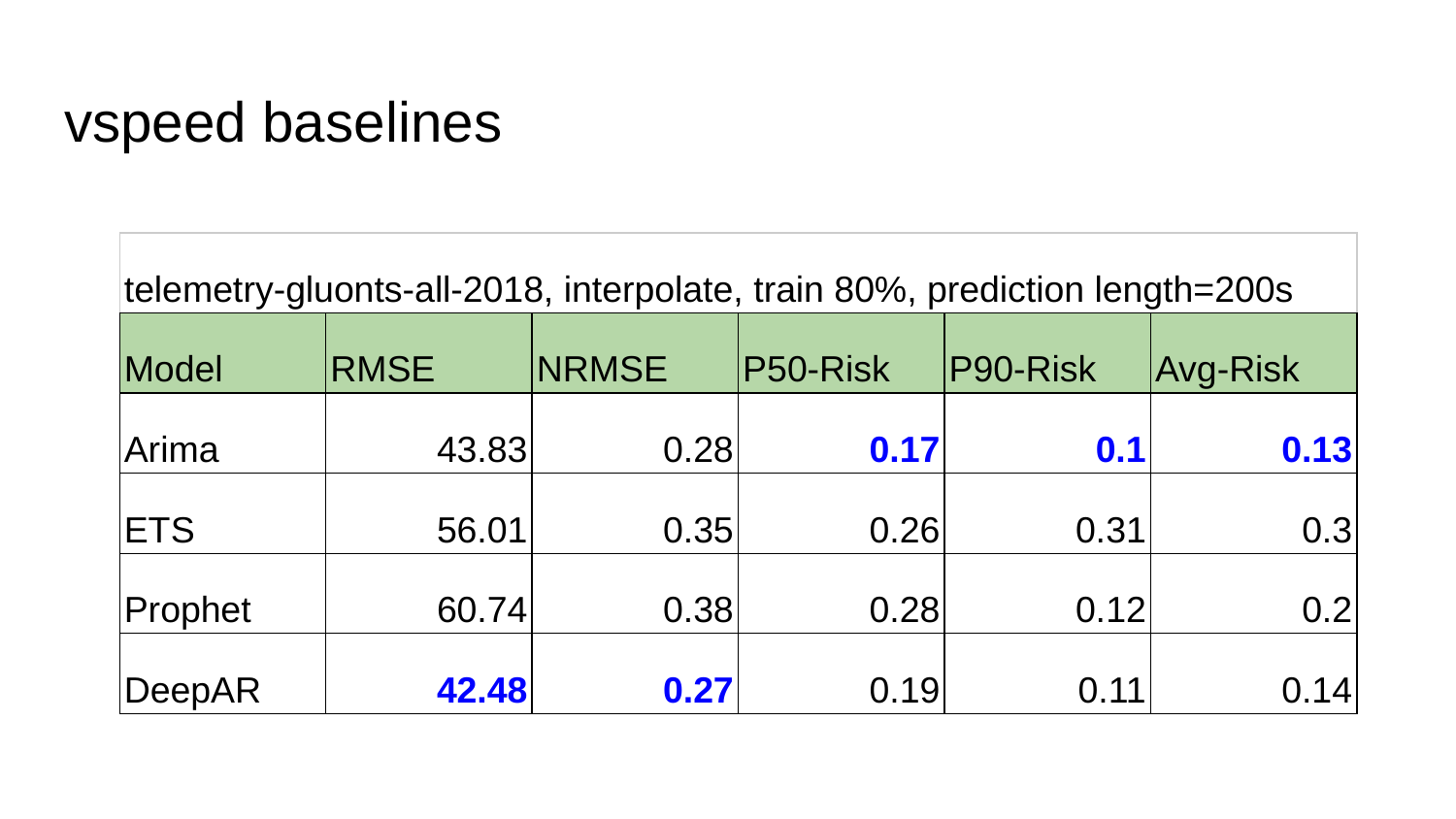

# vspeed baselines

| telemetry-gluonts-all-2018, interpolate, train 80%, prediction length=200s |  |  |  |  |  |
| --- | --- | --- | --- | --- | --- |
| Model | RMSE | NRMSE | P50-Risk | P90-Risk | Avg-Risk |
| Arima | 43.83 | 0.28 | 0.17 | 0.1 | 0.13 |
| ETS | 56.01 | 0.35 | 0.26 | 0.31 | 0.3 |
| Prophet | 60.74 | 0.38 | 0.28 | 0.12 | 0.2 |
| DeepAR | 42.48 | 0.27 | 0.19 | 0.11 | 0.14 |